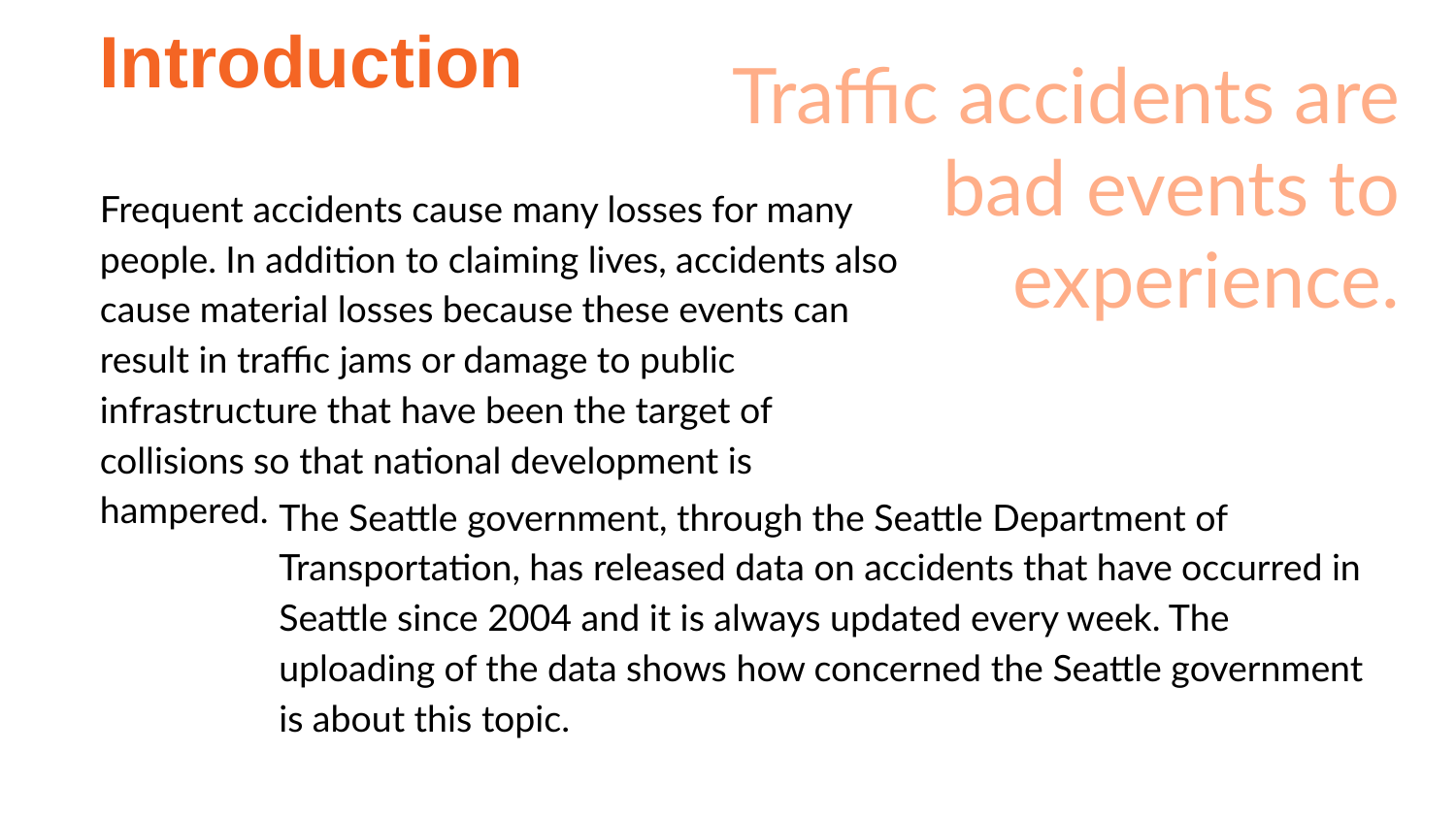

Introduction
Traffic accidents are bad events to experience.
Frequent accidents cause many losses for many people. In addition to claiming lives, accidents also cause material losses because these events can result in traffic jams or damage to public infrastructure that have been the target of collisions so that national development is hampered.
The Seattle government, through the Seattle Department of Transportation, has released data on accidents that have occurred in Seattle since 2004 and it is always updated every week. The uploading of the data shows how concerned the Seattle government is about this topic.